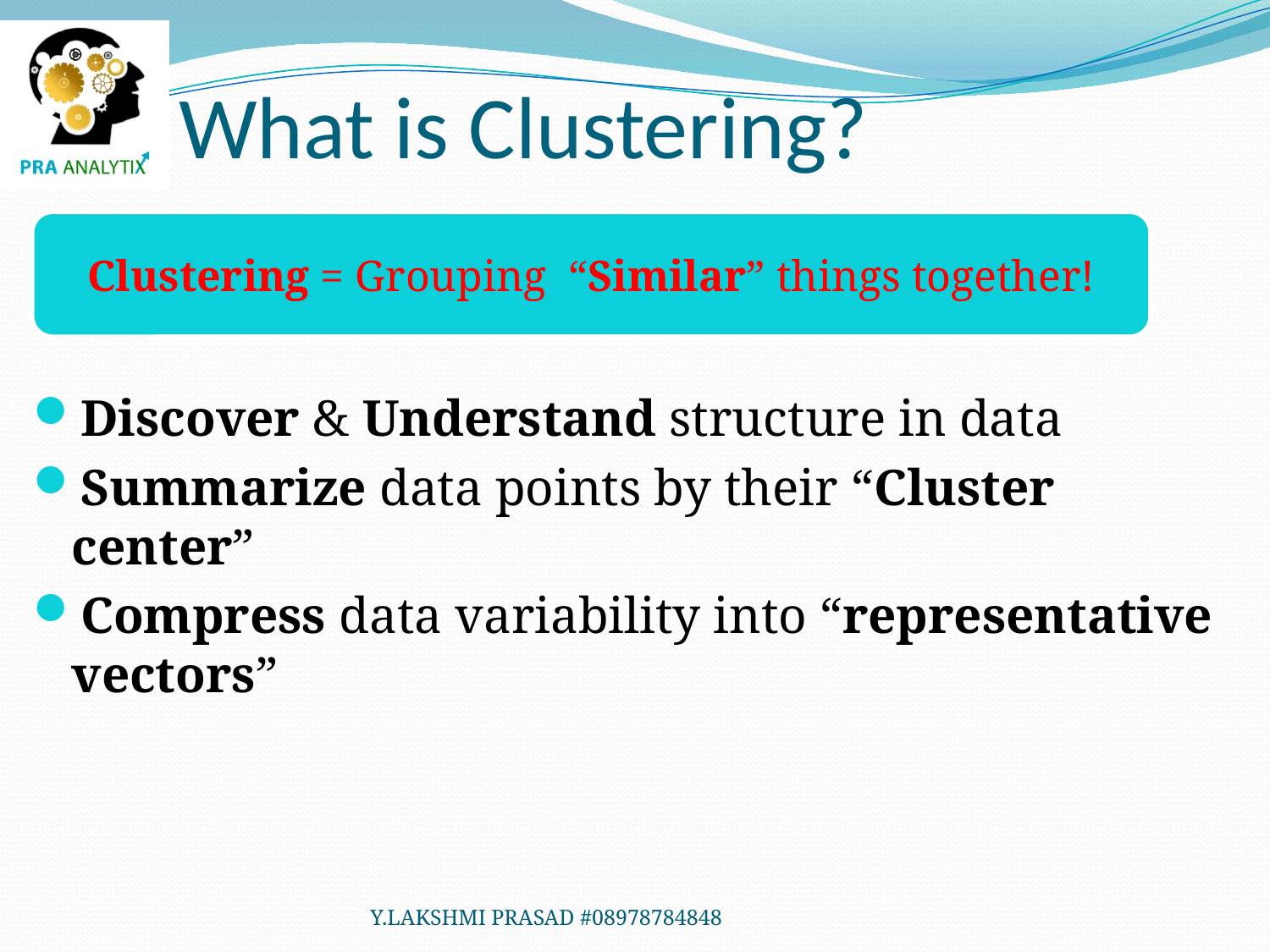

# What is Clustering?
Clustering = Grouping  “Similar” things together!
Discover & Understand structure in data
Summarize data points by their “Cluster center”
Compress data variability into “representative vectors”
Y.LAKSHMI PRASAD #08978784848